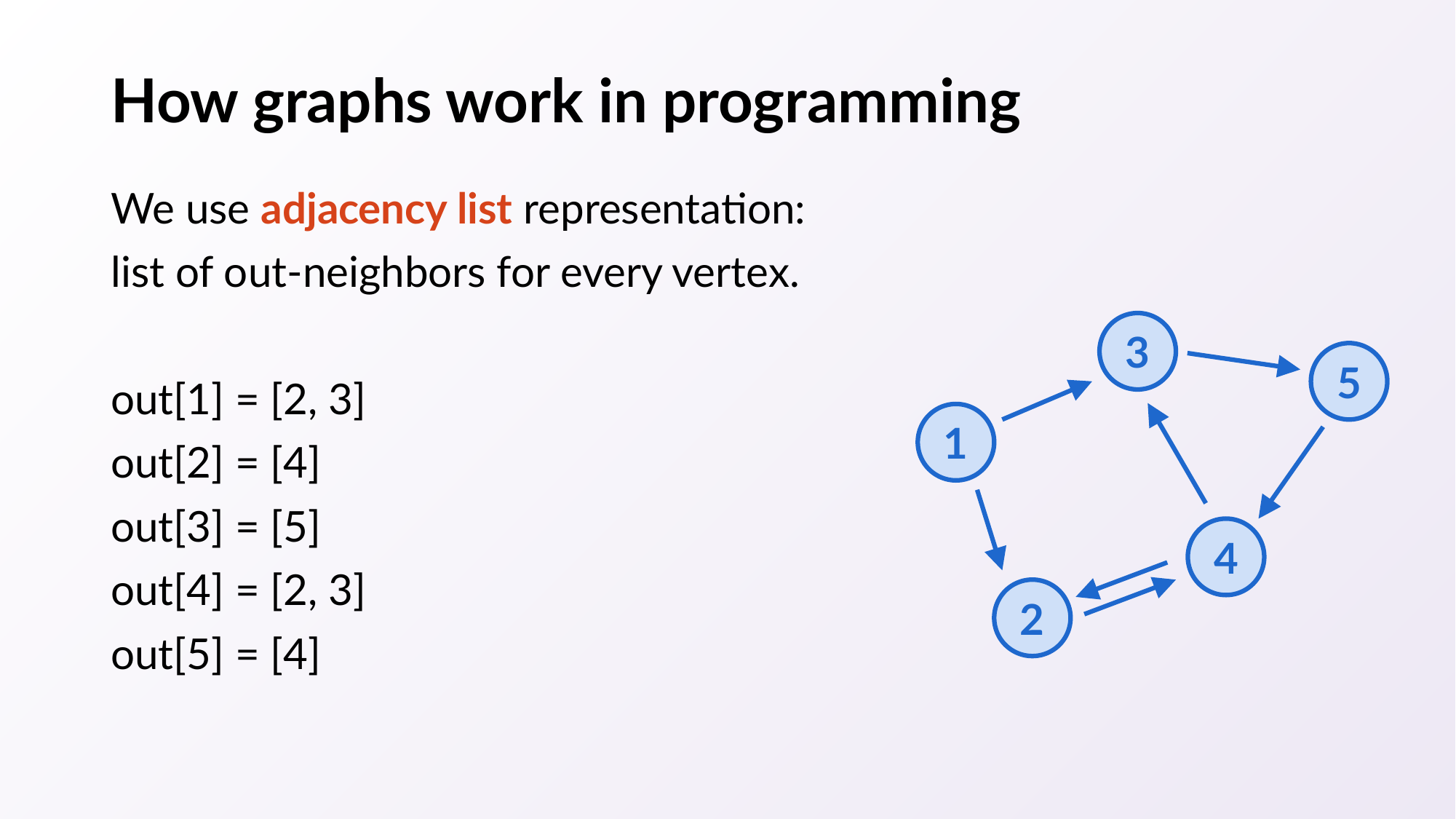

# How graphs work in programming
We use adjacency list representation: list of out-neighbors for every vertex.

out[1] = [2, 3]
out[2] = [4]
out[3] = [5]
out[4] = [2, 3]
out[5] = [4]
3
5
1
4
2